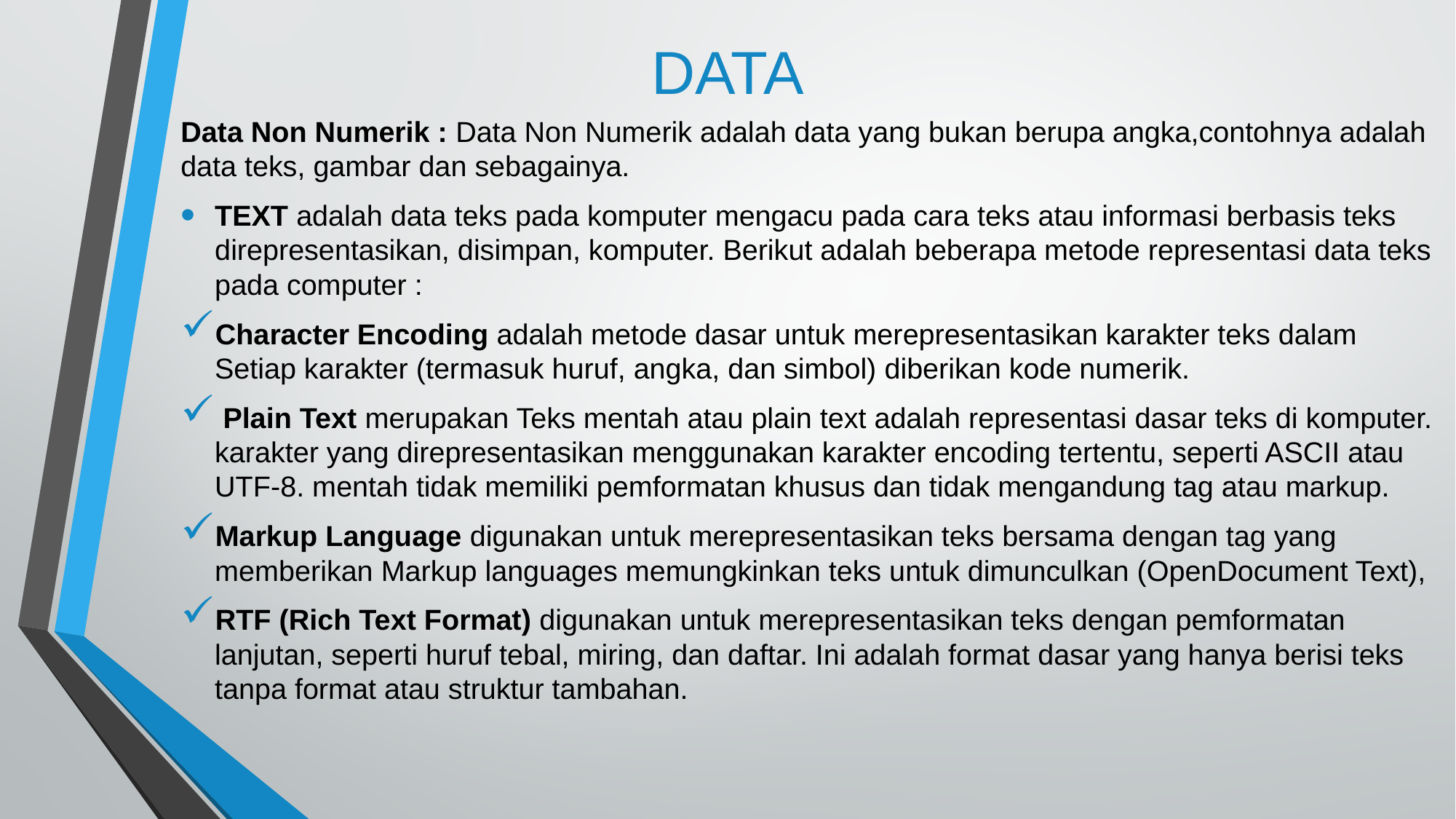

DATA
Data Non Numerik : Data Non Numerik adalah data yang bukan berupa angka,contohnya adalah data teks, gambar dan sebagainya.
TEXT adalah data teks pada komputer mengacu pada cara teks atau informasi berbasis teks direpresentasikan, disimpan, komputer. Berikut adalah beberapa metode representasi data teks pada computer :
Character Encoding adalah metode dasar untuk merepresentasikan karakter teks dalam Setiap karakter (termasuk huruf, angka, dan simbol) diberikan kode numerik.
 Plain Text merupakan Teks mentah atau plain text adalah representasi dasar teks di komputer. karakter yang direpresentasikan menggunakan karakter encoding tertentu, seperti ASCII atau UTF-8. mentah tidak memiliki pemformatan khusus dan tidak mengandung tag atau markup.
Markup Language digunakan untuk merepresentasikan teks bersama dengan tag yang memberikan Markup languages memungkinkan teks untuk dimunculkan (OpenDocument Text),
RTF (Rich Text Format) digunakan untuk merepresentasikan teks dengan pemformatan lanjutan, seperti huruf tebal, miring, dan daftar. Ini adalah format dasar yang hanya berisi teks tanpa format atau struktur tambahan.